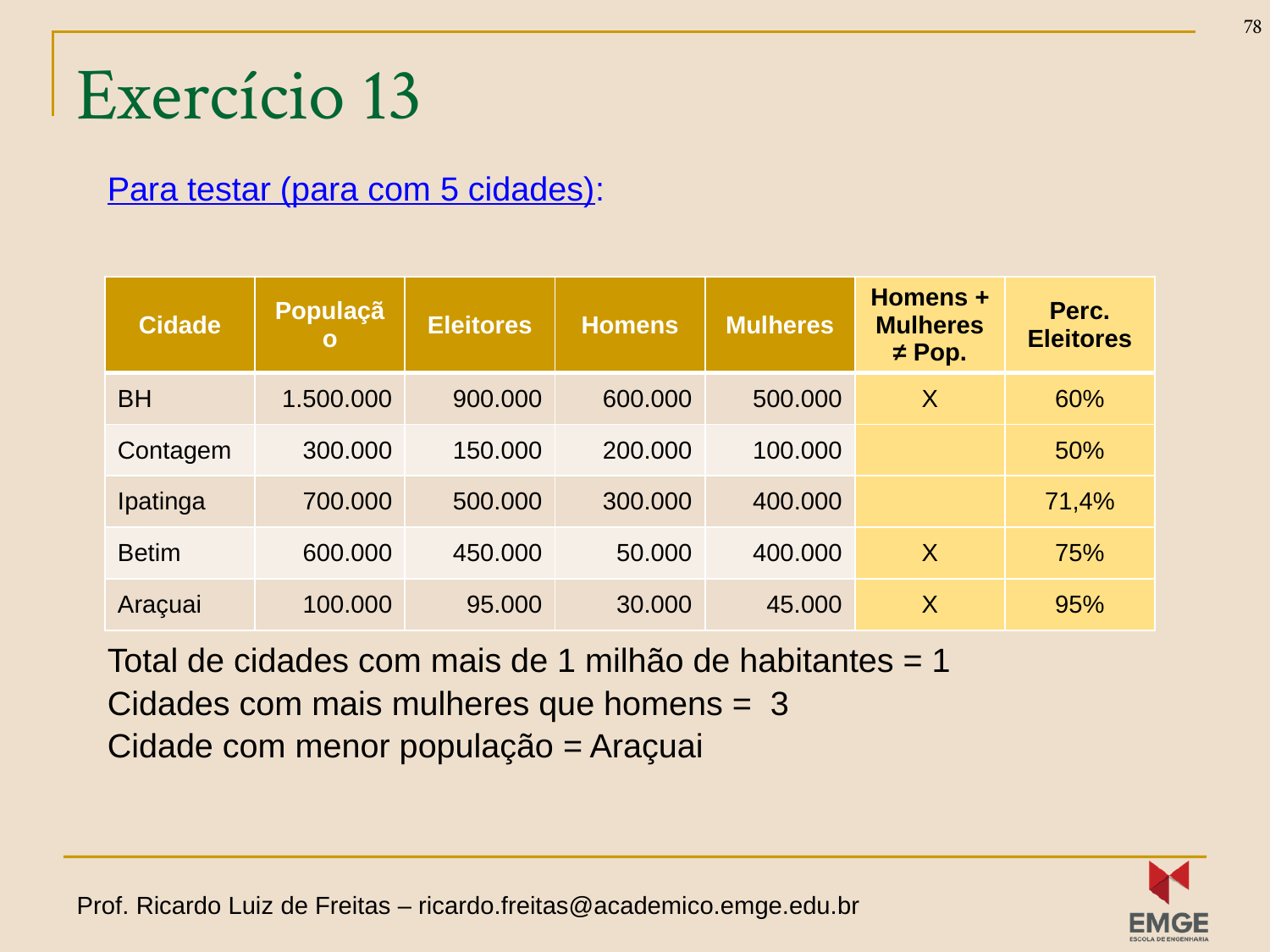

78
# Exercício 13
Para testar (para com 5 cidades):

Total de cidades com mais de 1 milhão de habitantes = 1
Cidades com mais mulheres que homens =  3
Cidade com menor população = Araçuai
| Cidade | População | Eleitores | Homens | Mulheres | Homens + Mulheres ≠ Pop. | Perc. Eleitores |
| --- | --- | --- | --- | --- | --- | --- |
| BH | 1.500.000 | 900.000 | 600.000 | 500.000 | X | 60% |
| Contagem | 300.000 | 150.000 | 200.000 | 100.000 |  | 50% |
| Ipatinga | 700.000 | 500.000 | 300.000 | 400.000 |  | 71,4% |
| Betim | 600.000 | 450.000 | 50.000 | 400.000 | X | 75% |
| Araçuai | 100.000 | 95.000 | 30.000 | 45.000 | X | 95% |